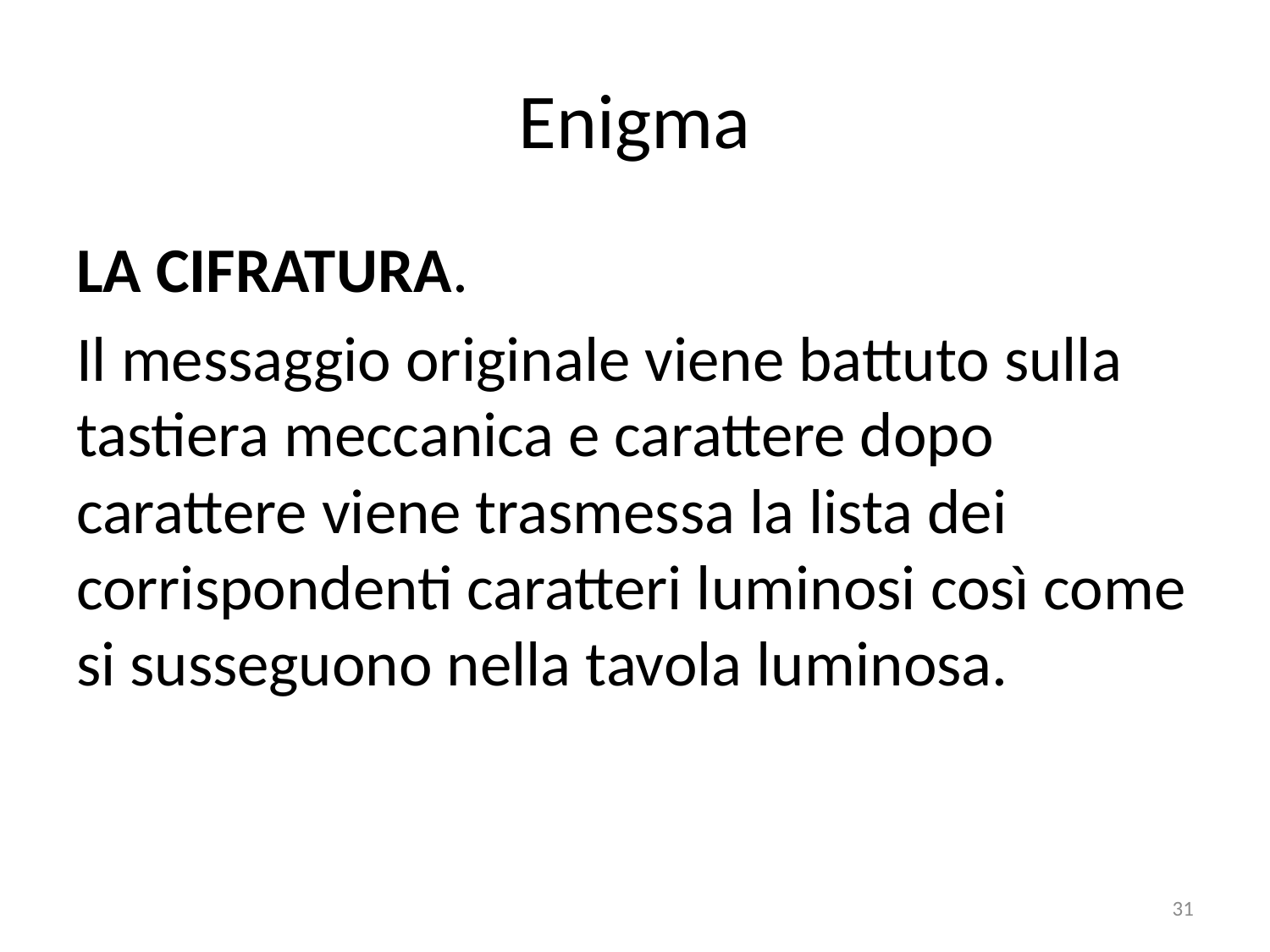

# Enigma
LA CIFRATURA.
Il messaggio originale viene battuto sulla tastiera meccanica e carattere dopo carattere viene trasmessa la lista dei corrispondenti caratteri luminosi così come si susseguono nella tavola luminosa.

31